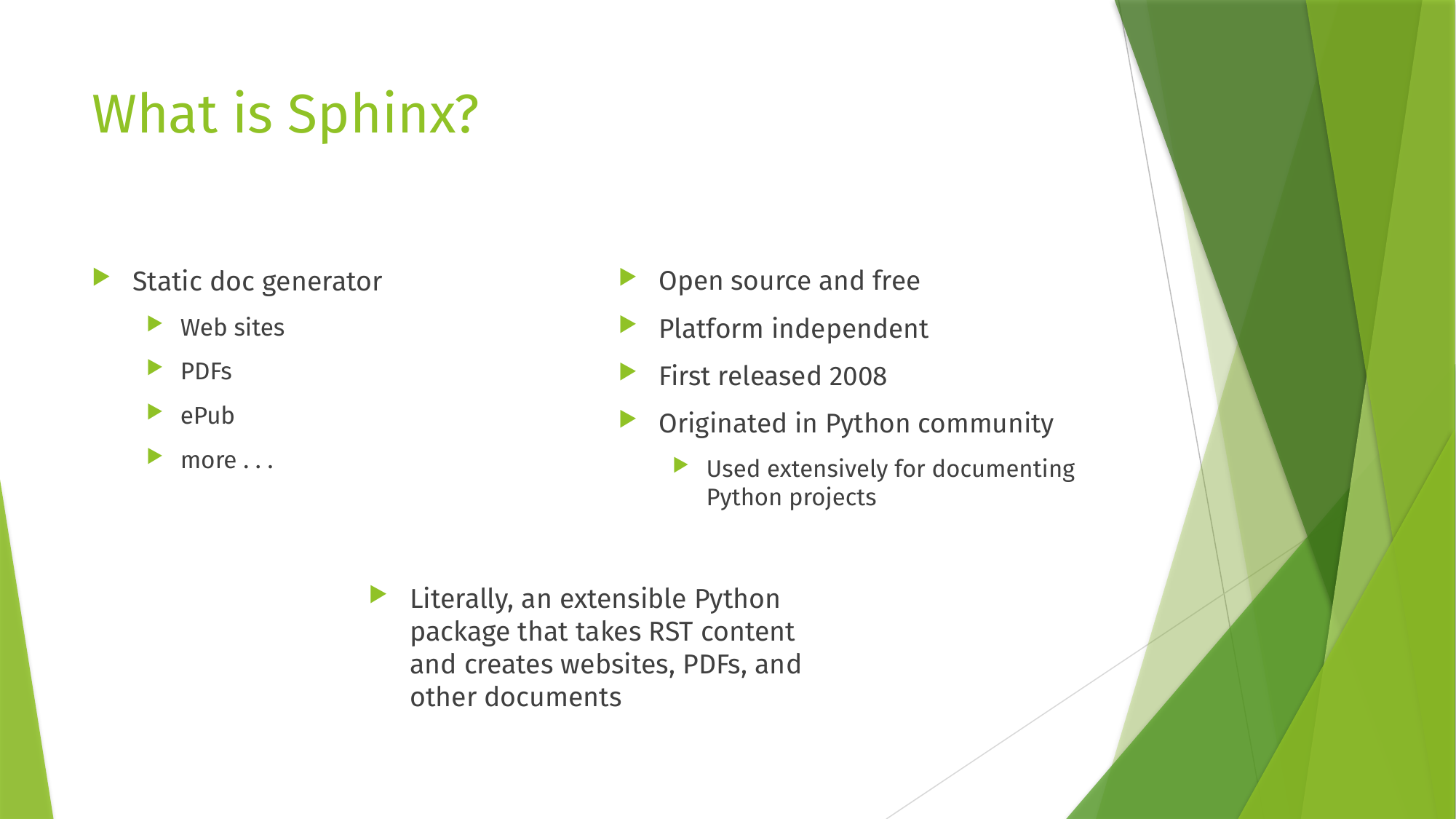

# What is Sphinx?
Static doc generator
Web sites
PDFs
ePub
more . . .
Open source and free
Platform independent
First released 2008
Originated in Python community
Used extensively for documenting Python projects
Literally, an extensible Python package that takes RST content and creates websites, PDFs, and other documents